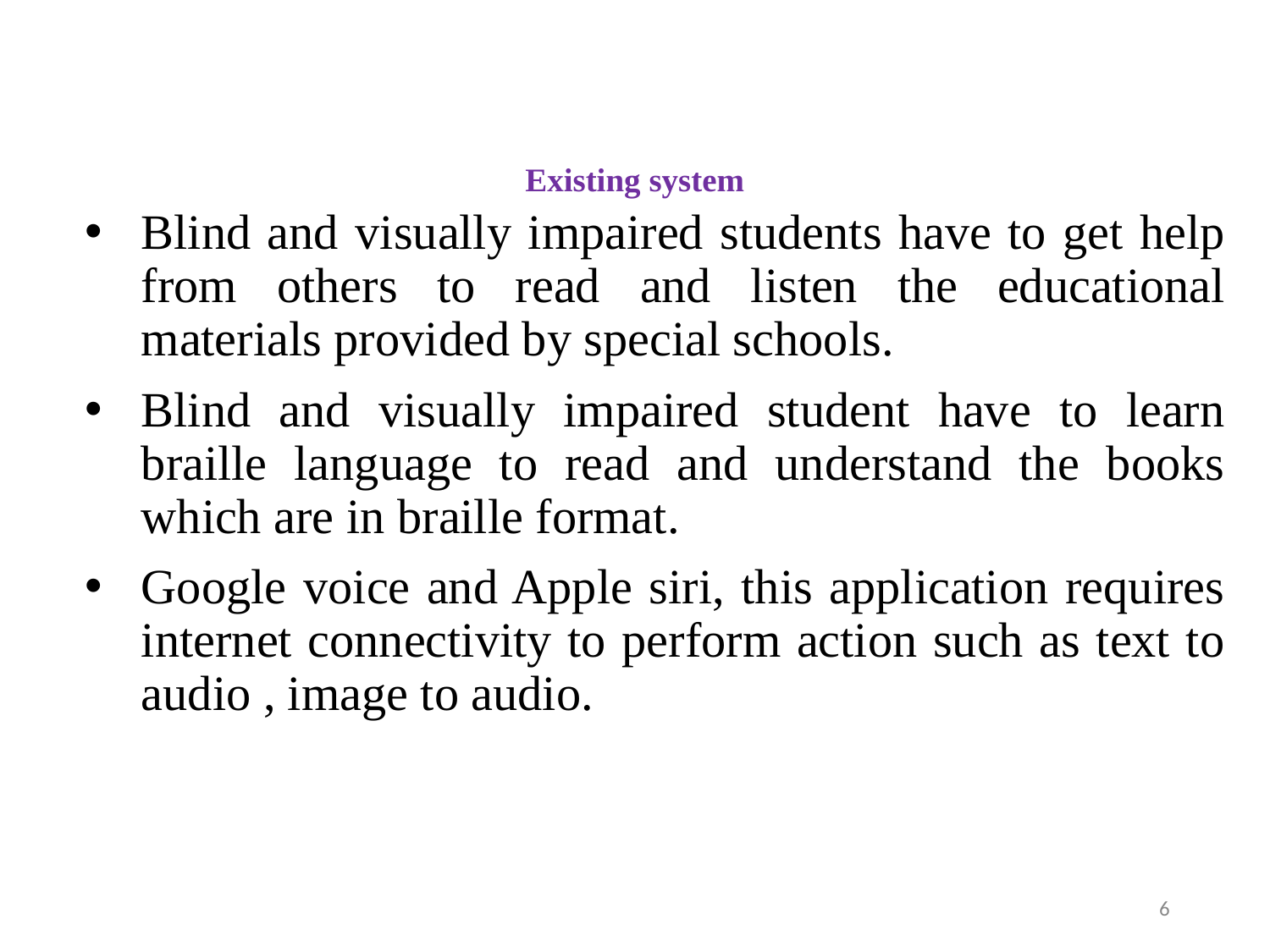

Blind and visually impaired students have to get help from others to read and listen the educational materials provided by special schools.
Blind and visually impaired student have to learn braille language to read and understand the books which are in braille format.
Google voice and Apple siri, this application requires internet connectivity to perform action such as text to audio , image to audio.
# Existing system
6